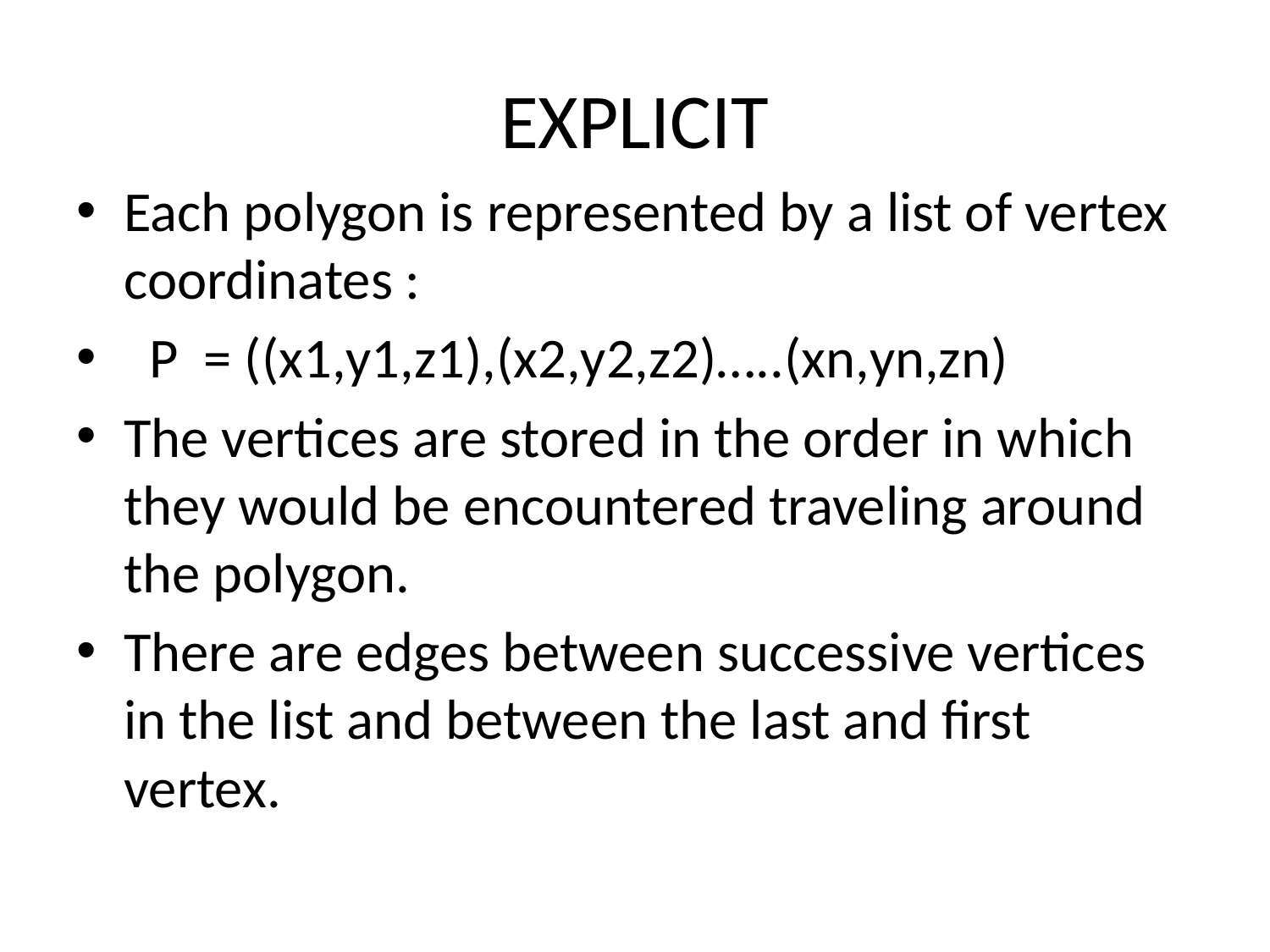

# EXPLICIT
Each polygon is represented by a list of vertex coordinates :
  P  = ((x1,y1,z1),(x2,y2,z2)…..(xn,yn,zn)
The vertices are stored in the order in which they would be encountered traveling around the polygon.
There are edges between successive vertices in the list and between the last and first vertex.